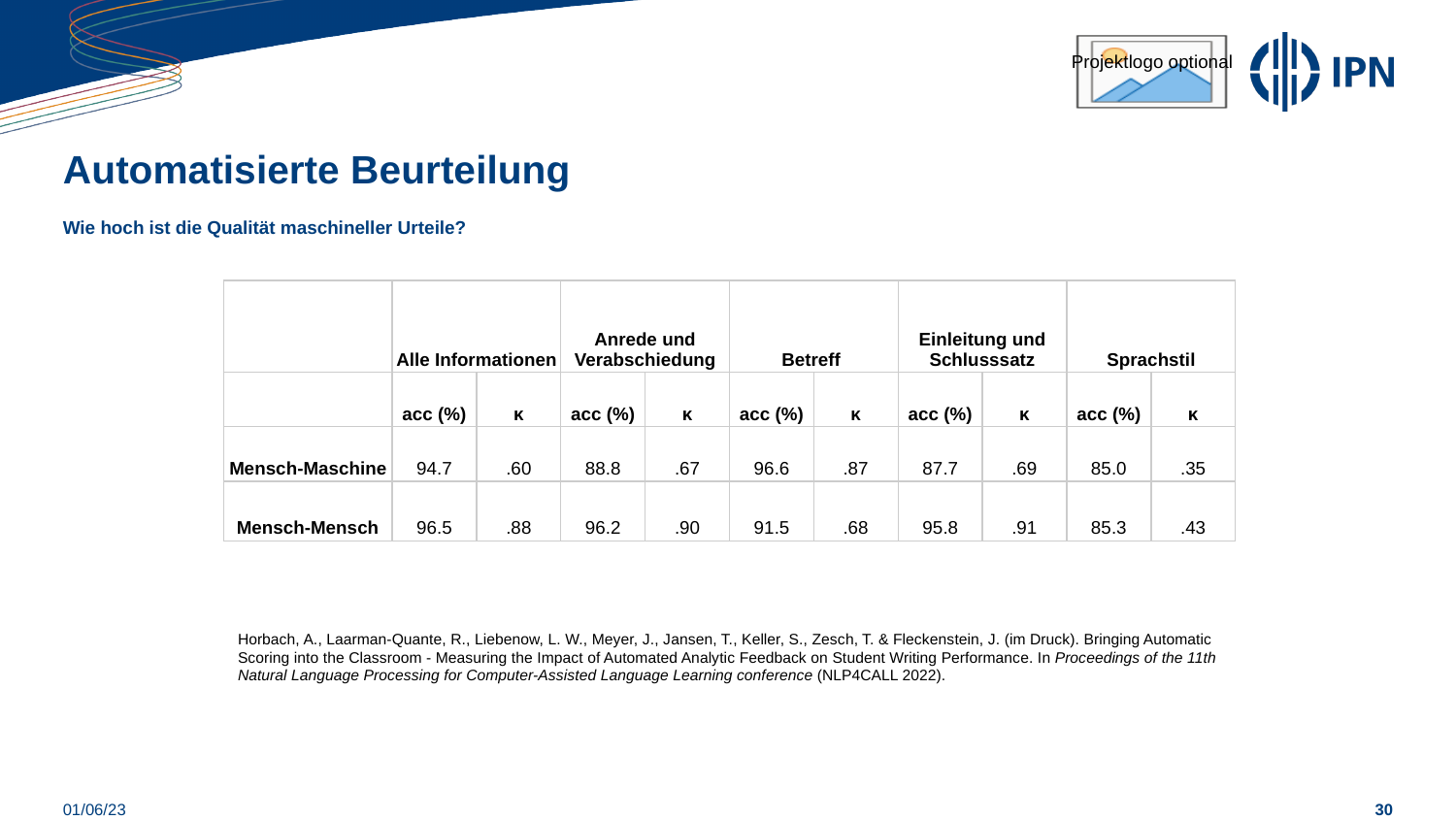

# Automatisierte Beurteilung Wie hoch ist die Qualität maschineller Urteile?
|  | Alle Informationen |  | Anrede und Verabschiedung |  | Betreff |  | Einleitung und Schlusssatz |  | Sprachstil |  |
| --- | --- | --- | --- | --- | --- | --- | --- | --- | --- | --- |
|  | acc (%) | κ | acc (%) | κ | acc (%) | κ | acc (%) | κ | acc (%) | κ |
| Mensch-Maschine | 94.7 | .60 | 88.8 | .67 | 96.6 | .87 | 87.7 | .69 | 85.0 | .35 |
| Mensch-Mensch | 96.5 | .88 | 96.2 | .90 | 91.5 | .68 | 95.8 | .91 | 85.3 | .43 |
Horbach, A., Laarman-Quante, R., Liebenow, L. W., Meyer, J., Jansen, T., Keller, S., Zesch, T. & Fleckenstein, J. (im Druck). Bringing Automatic Scoring into the Classroom - Measuring the Impact of Automated Analytic Feedback on Student Writing Performance. In Proceedings of the 11th Natural Language Processing for Computer-Assisted Language Learning conference (NLP4CALL 2022).
01/06/23

30